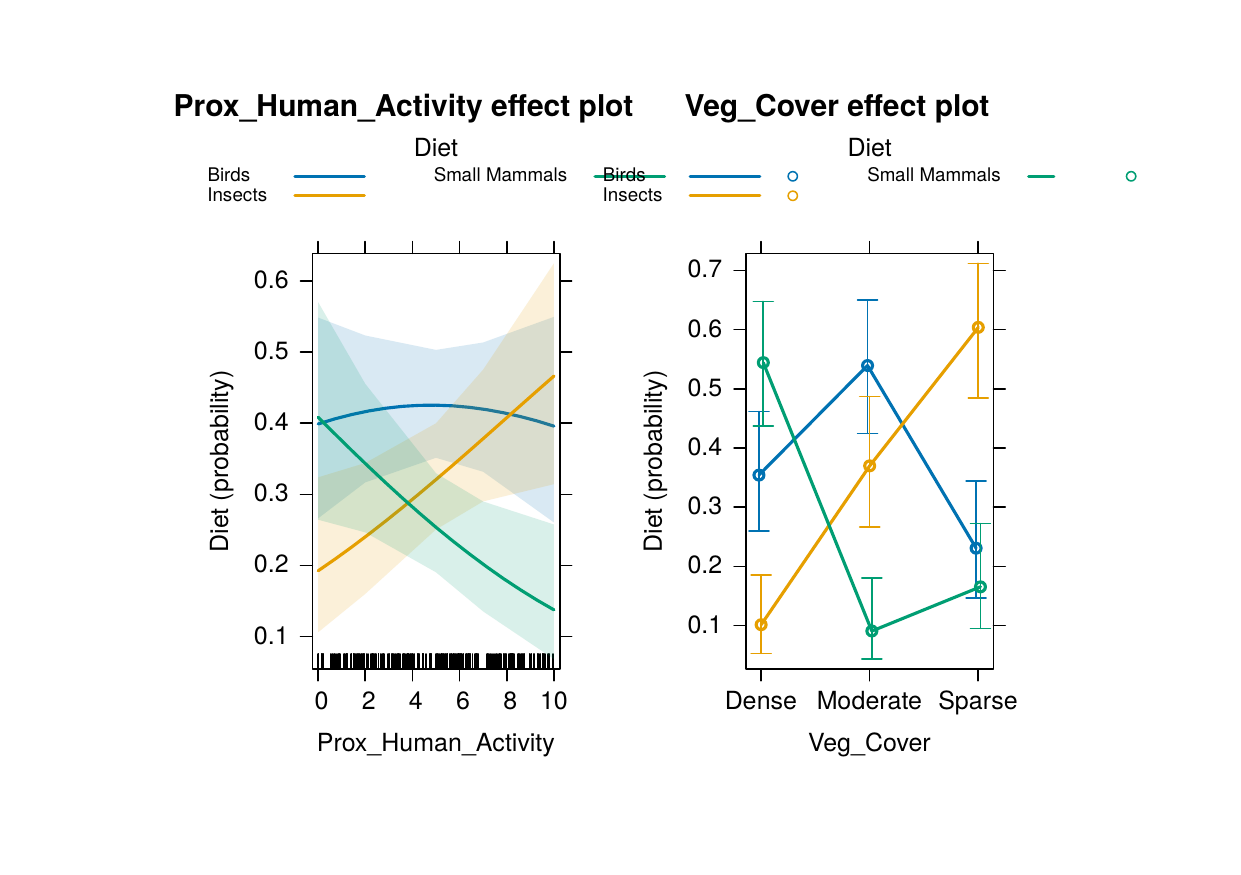

Prox_Human_Activity effect plot
Veg_Cover effect plot

Diet
Diet
Birds
Small Mammals
Birds
Small Mammals

Insects
Insects

0.7

0.6

0.6

0.5

0.5

0.4

0.4

Diet (probability)
Diet (probability)

0.3

0.3

0.2
0.2

0.1

0.1

 0
 2
 4
 6
 8
10
Dense
Moderate
Sparse
Prox_Human_Activity
Veg_Cover